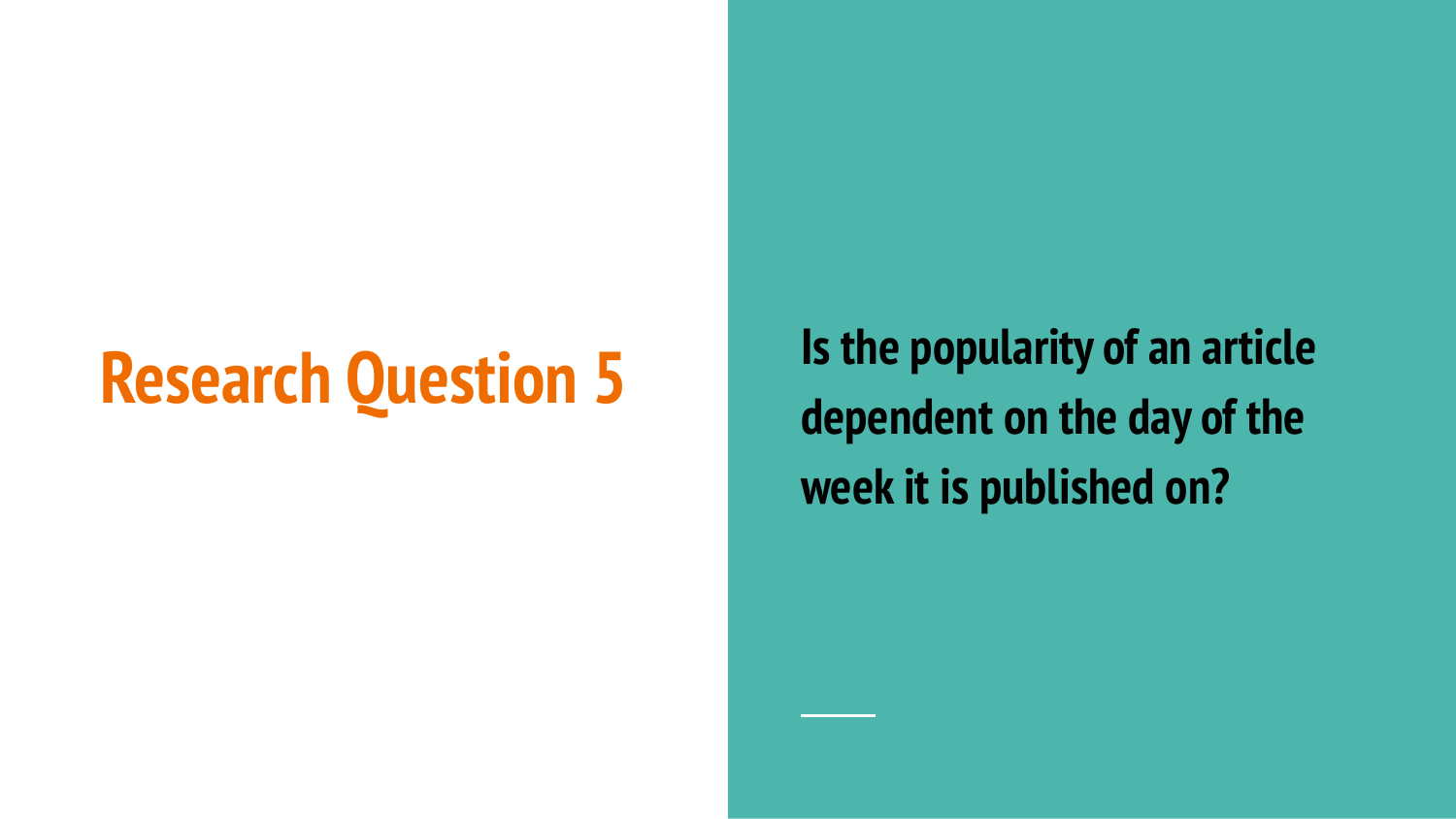

Is the popularity of an article dependent on the day of the week it is published on?
# Research Question 5